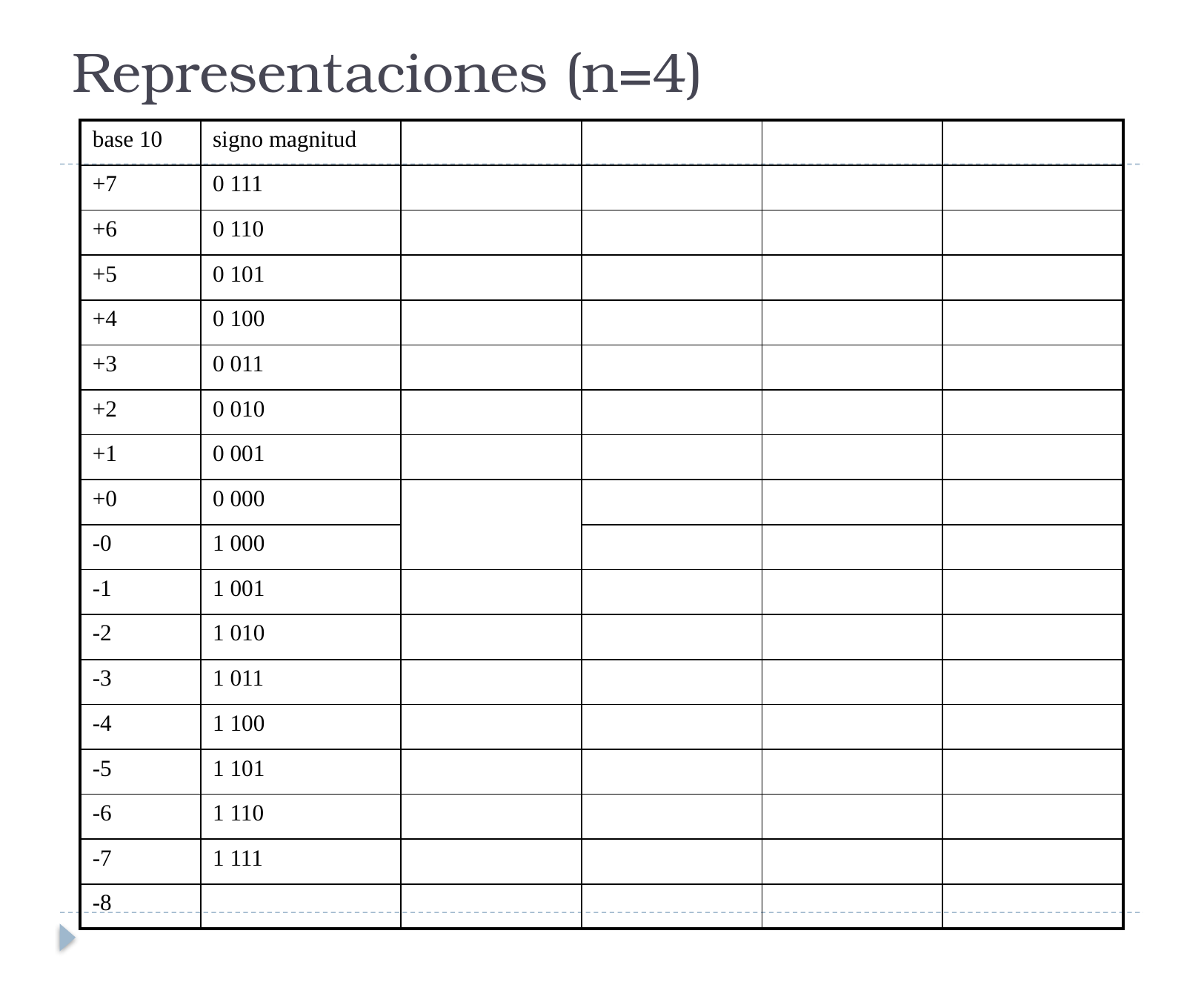

# Representaciones (n=4)
| base 10 | signo magnitud |  |  |  |  |
| --- | --- | --- | --- | --- | --- |
| +7 | 0 111 |  |  |  |  |
| +6 | 0 110 |  |  |  |  |
| +5 | 0 101 |  |  |  |  |
| +4 | 0 100 |  |  |  |  |
| +3 | 0 011 |  |  |  |  |
| +2 | 0 010 |  |  |  |  |
| +1 | 0 001 |  |  |  |  |
| +0 | 0 000 |  |  |  |  |
| -0 | 1 000 |  |  |  |  |
| -1 | 1 001 |  |  |  |  |
| -2 | 1 010 |  |  |  |  |
| -3 | 1 011 |  |  |  |  |
| -4 | 1 100 |  |  |  |  |
| -5 | 1 101 |  |  |  |  |
| -6 | 1 110 |  |  |  |  |
| -7 | 1 111 |  |  |  |  |
| -8 |  |  |  |  |  |